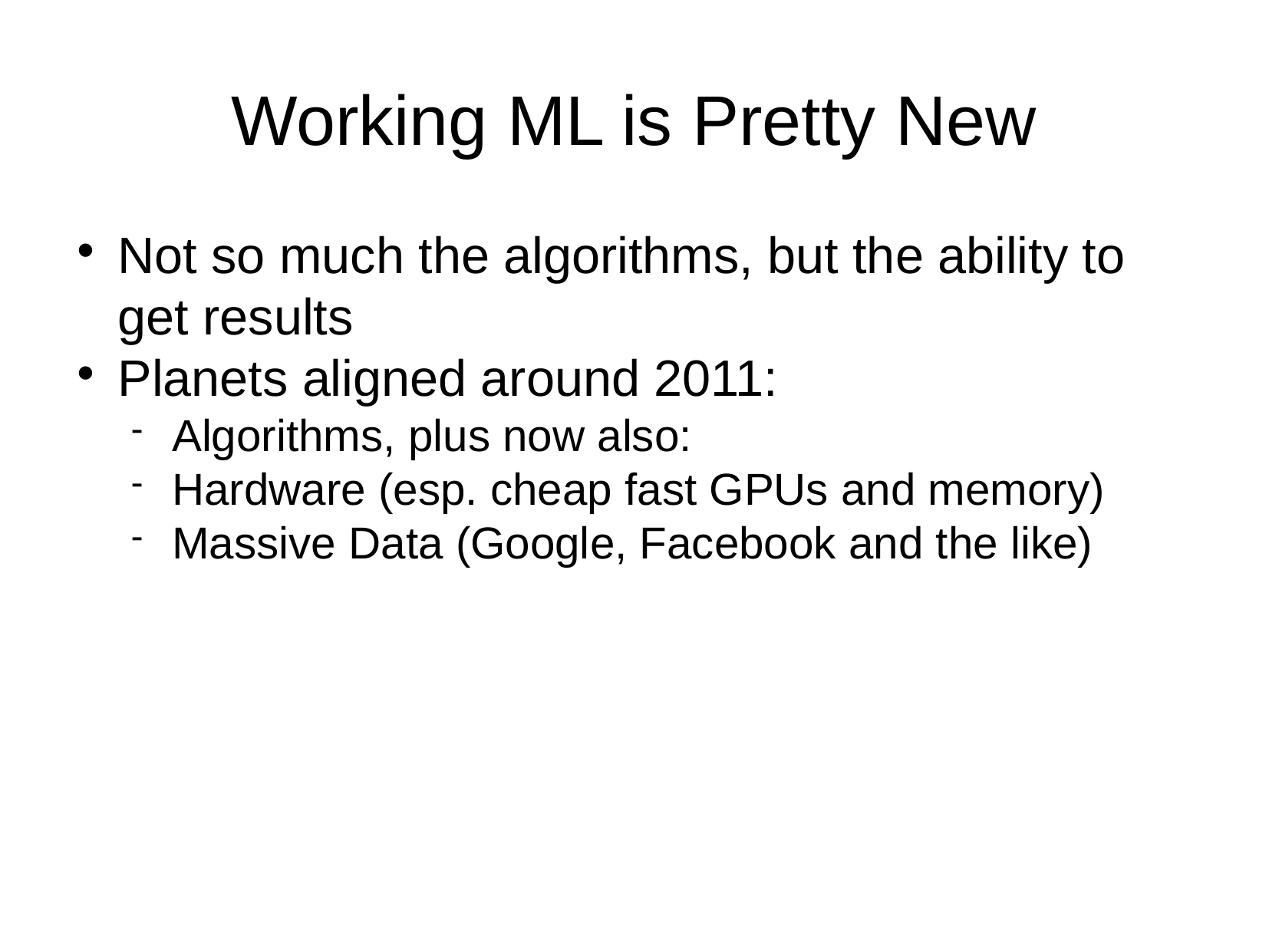

Working ML is Pretty New
Not so much the algorithms, but the ability to get results
Planets aligned around 2011:
Algorithms, plus now also:
Hardware (esp. cheap fast GPUs and memory)
Massive Data (Google, Facebook and the like)